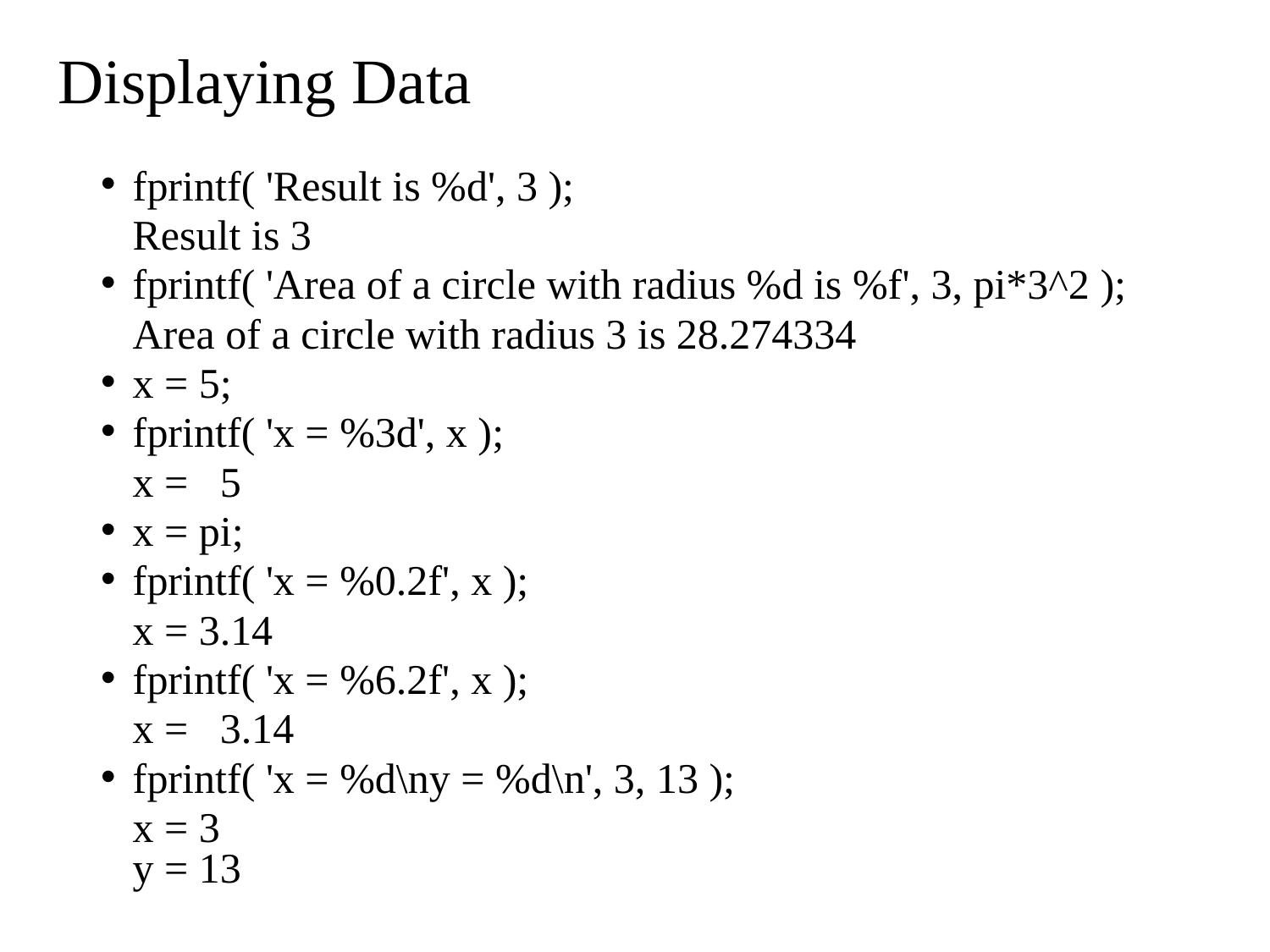

# Displaying Data
fprintf( 'Result is %d', 3 );
	Result is 3
fprintf( 'Area of a circle with radius %d is %f', 3, pi*3^2 );
	Area of a circle with radius 3 is 28.274334
x = 5;
fprintf( 'x = %3d', x );
	x =   5
x = pi;
fprintf( 'x = %0.2f', x );
	x = 3.14
fprintf( 'x = %6.2f', x );
	x =   3.14
fprintf( 'x = %d\ny = %d\n', 3, 13 );
	x = 3
y = 13